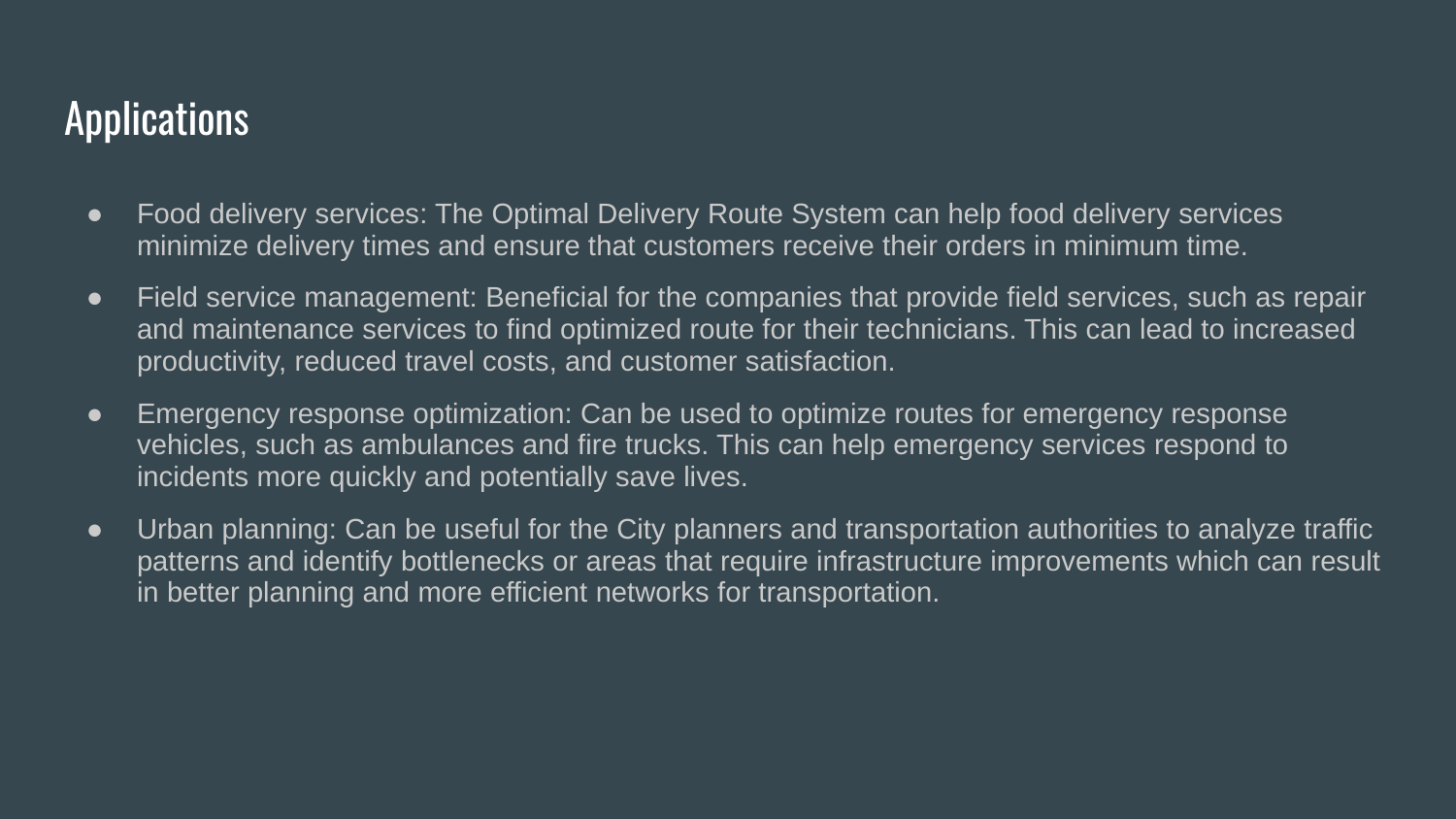

# Applications
Food delivery services: The Optimal Delivery Route System can help food delivery services minimize delivery times and ensure that customers receive their orders in minimum time.
Field service management: Beneficial for the companies that provide field services, such as repair and maintenance services to find optimized route for their technicians. This can lead to increased productivity, reduced travel costs, and customer satisfaction.
Emergency response optimization: Can be used to optimize routes for emergency response vehicles, such as ambulances and fire trucks. This can help emergency services respond to incidents more quickly and potentially save lives.
Urban planning: Can be useful for the City planners and transportation authorities to analyze traffic patterns and identify bottlenecks or areas that require infrastructure improvements which can result in better planning and more efficient networks for transportation.